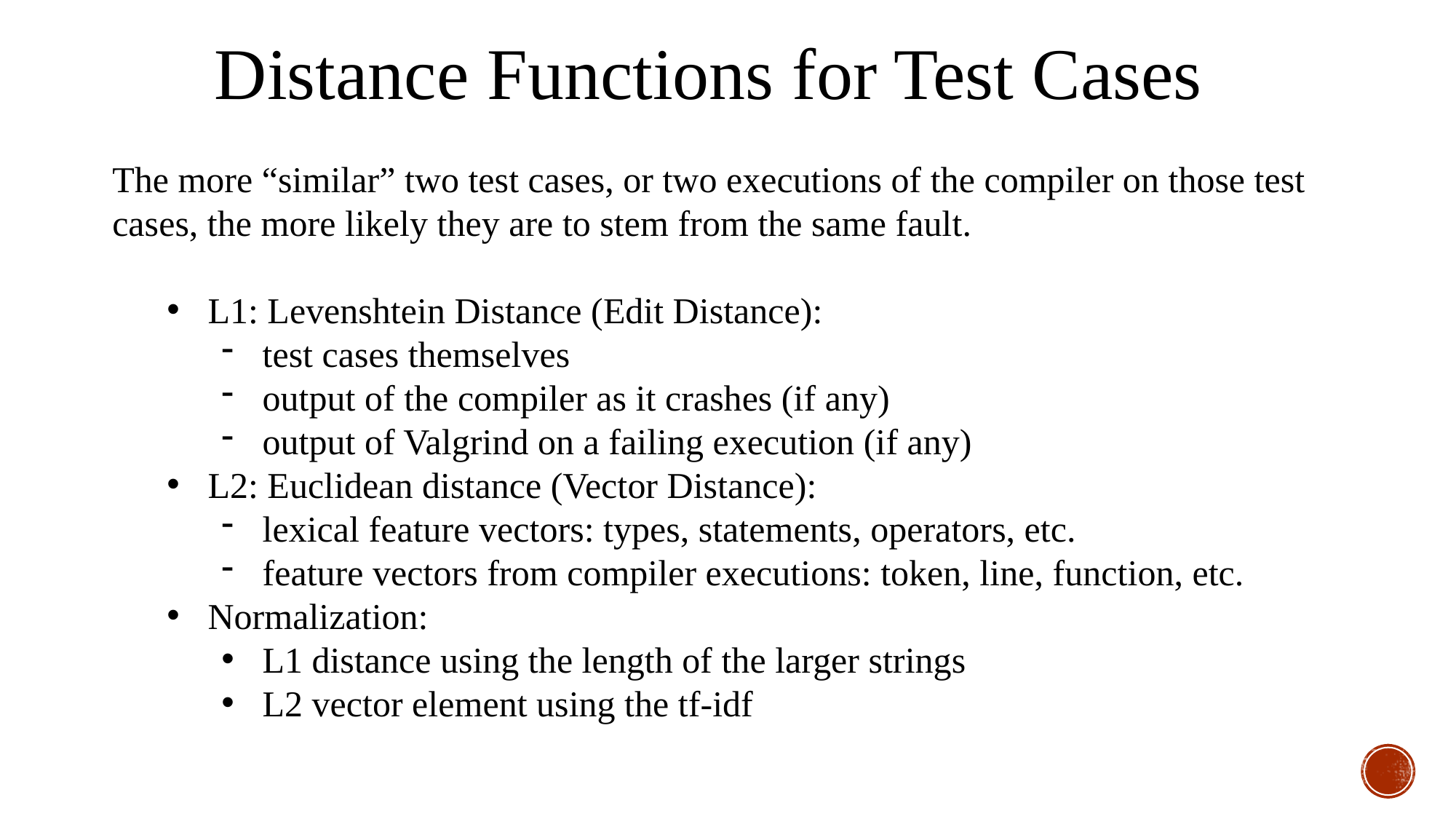

Distance Functions for Test Cases
The more “similar” two test cases, or two executions of the compiler on those test cases, the more likely they are to stem from the same fault.

L1: Levenshtein Distance (Edit Distance):
test cases themselves
output of the compiler as it crashes (if any)
output of Valgrind on a failing execution (if any)
L2: Euclidean distance (Vector Distance):
lexical feature vectors: types, statements, operators, etc.
feature vectors from compiler executions: token, line, function, etc.
Normalization:
L1 distance using the length of the larger strings
L2 vector element using the tf-idf